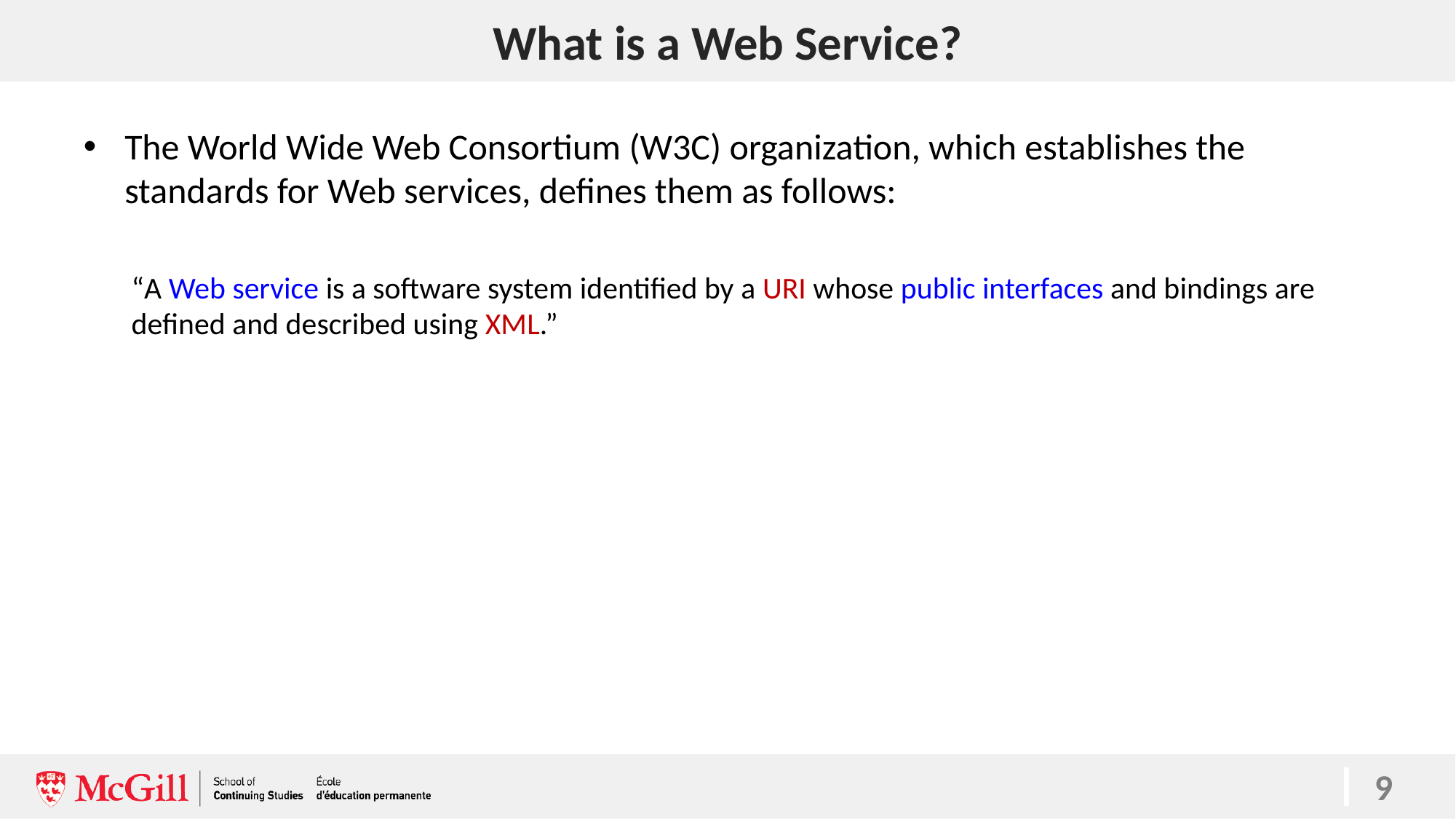

# What is a Web Service?
9
The World Wide Web Consortium (W3C) organization, which establishes the standards for Web services, defines them as follows:

“A Web service is a software system identified by a URI whose public interfaces and bindings are defined and described using XML.”